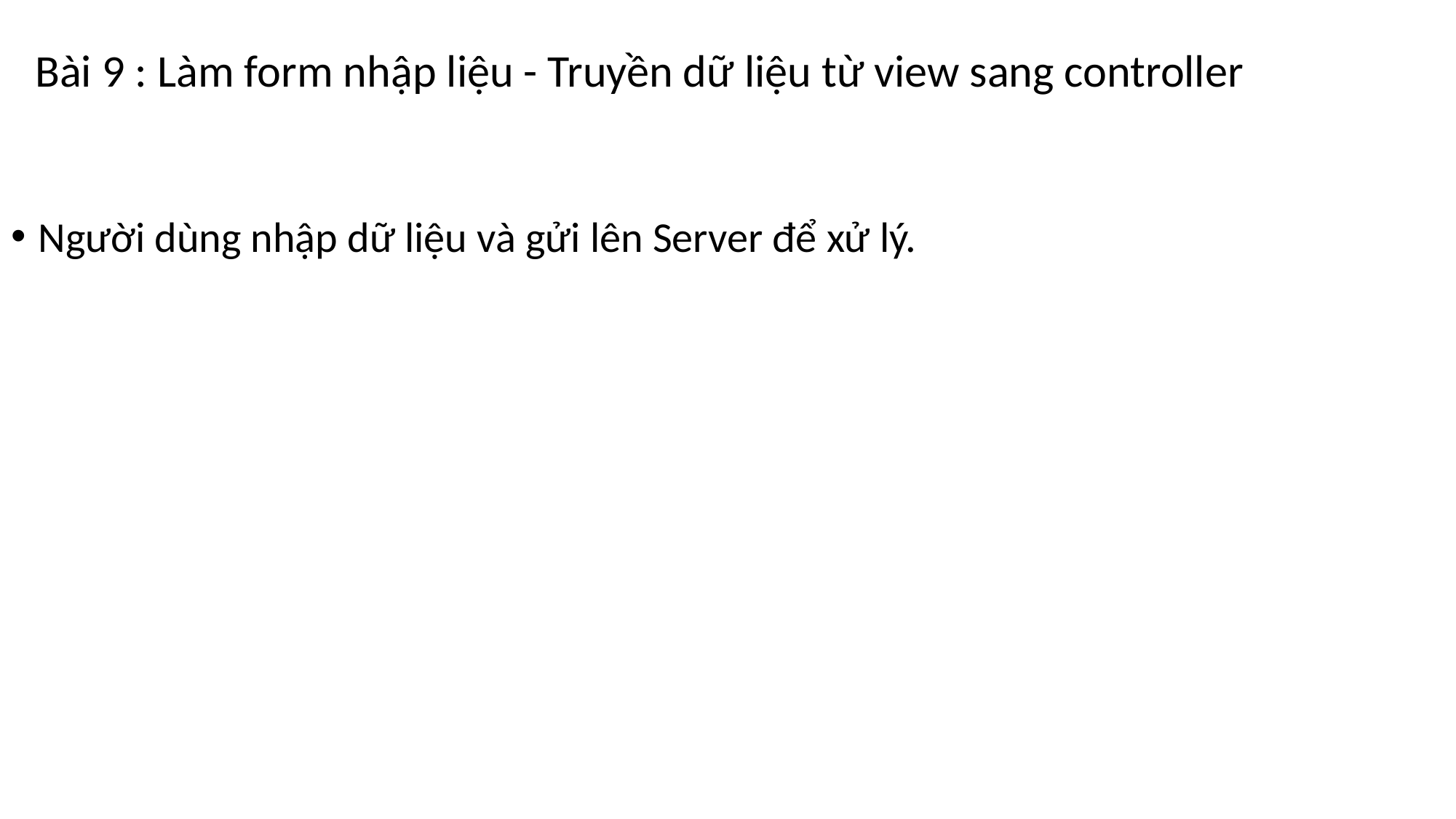

# Bài 9 : Làm form nhập liệu - Truyền dữ liệu từ view sang controller
Người dùng nhập dữ liệu và gửi lên Server để xử lý.